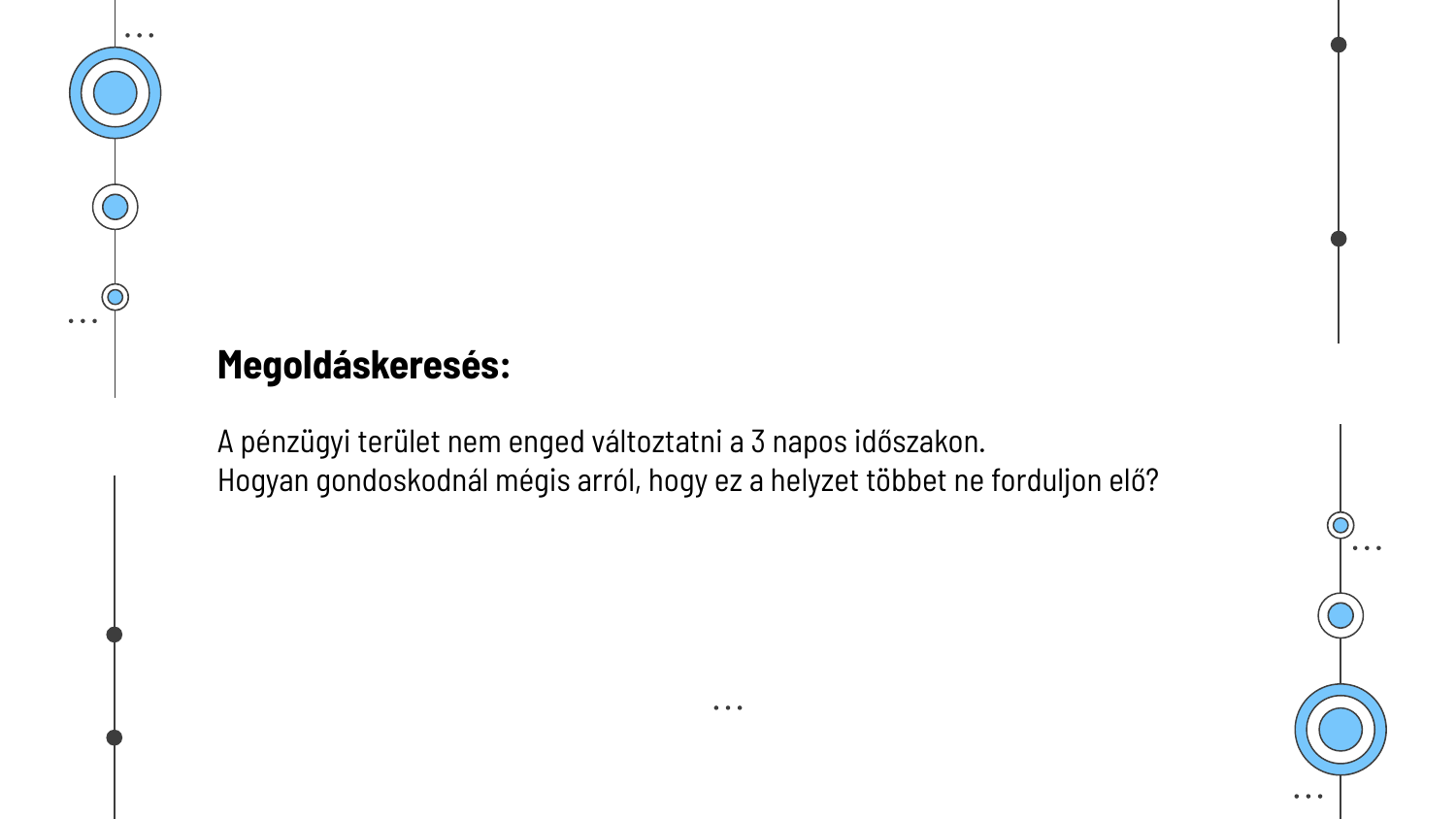

Megoldáskeresés:

A pénzügyi terület nem enged változtatni a 3 napos időszakon.
Hogyan gondoskodnál mégis arról, hogy ez a helyzet többet ne forduljon elő?